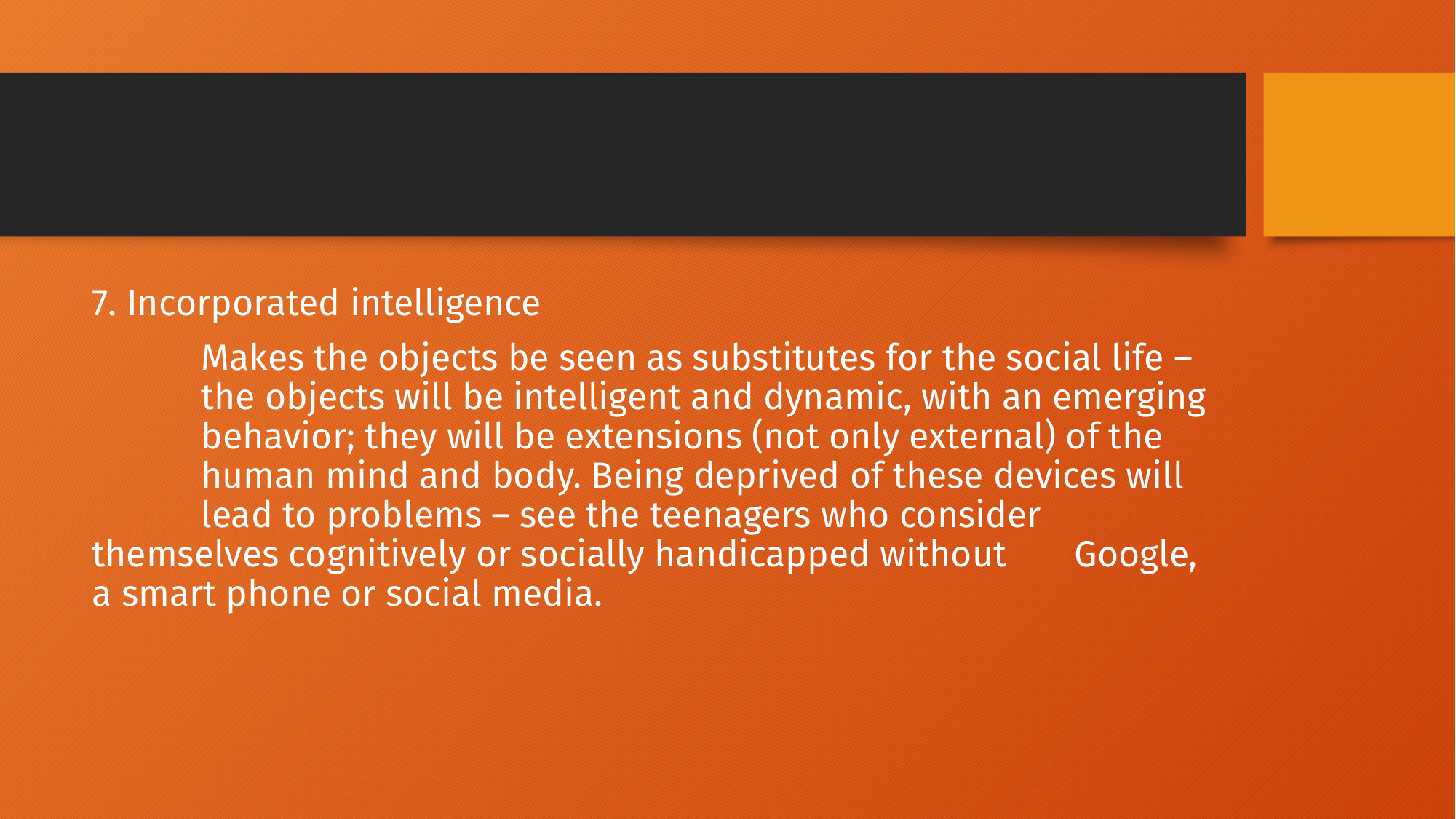

7. Incorporated intelligence
 	Makes the objects be seen as substitutes for the social life – 	the objects will be intelligent and dynamic, with an emerging 	behavior; they will be extensions (not only external) of the	 	human mind and body. Being deprived of these devices will 	lead to problems – see the teenagers who consider 	themselves cognitively or socially handicapped without 	Google, a smart phone or social media.